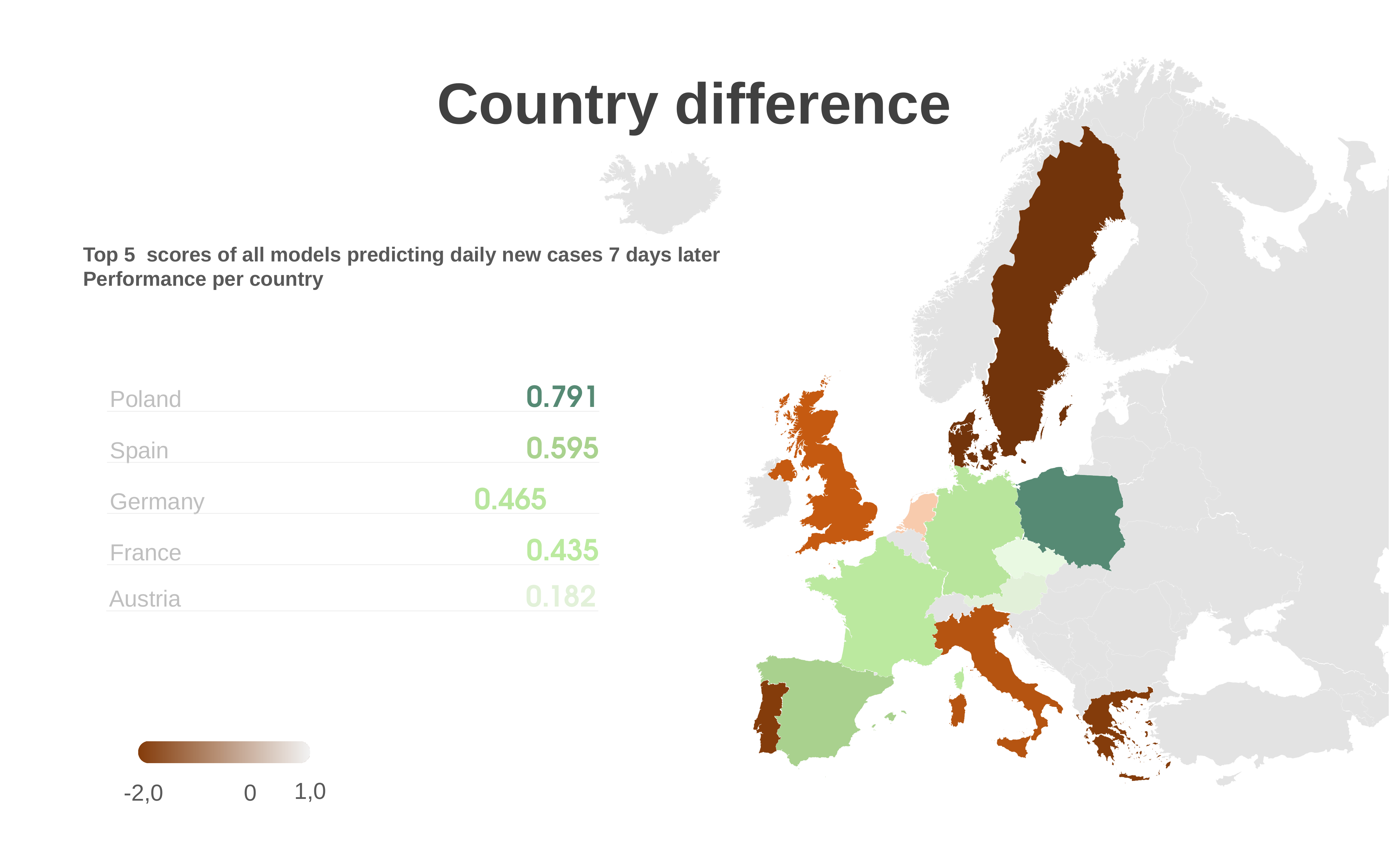

# Country difference

Top 5  scores of all models predicting daily new cases 7 days later
Performance per country
Poland 							0.791
Spain							0.595
Germany						0.465
France							0.435
Austria 							0.182

1,0
-2,0
0